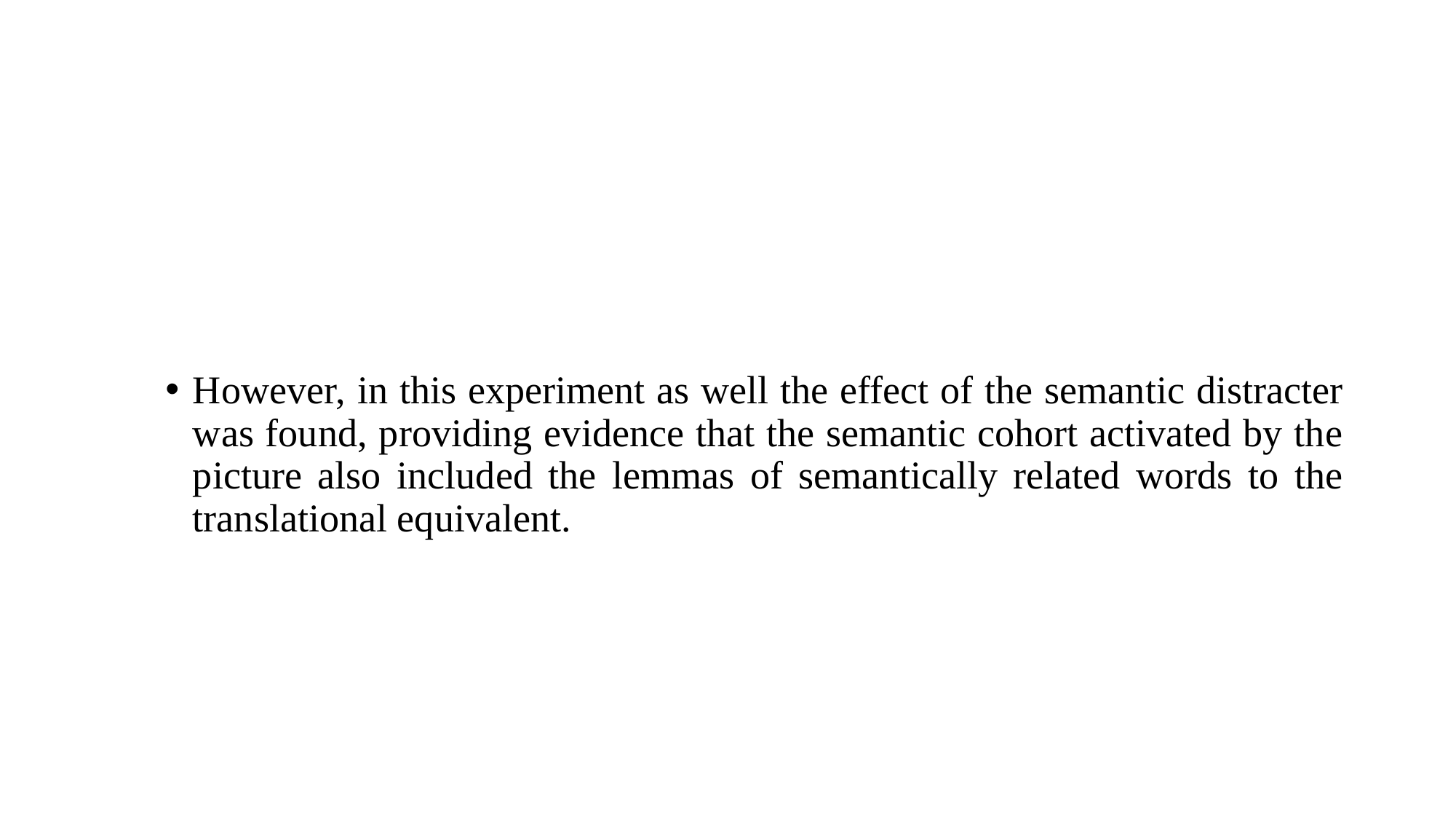

However, in this experiment as well the effect of the semantic distracter was found, providing evidence that the semantic cohort activated by the picture also included the lemmas of semantically related words to the translational equivalent.